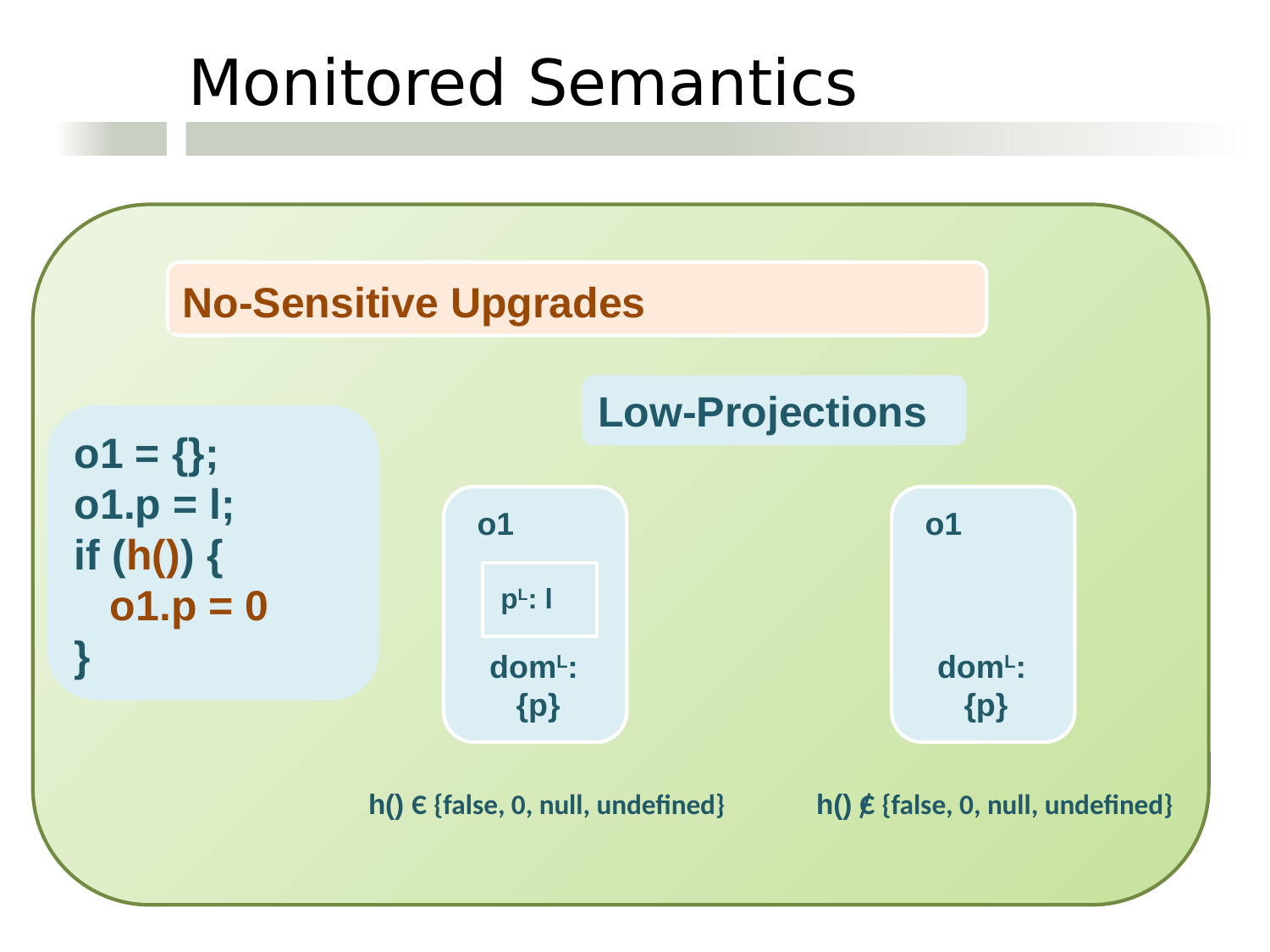

Monitored Semantics

No-Sensitive Upgrades
Low-Projections
o1 = {};
o1.p = l;
if (h()) {
   o1.p = 0
}

pL: l
o1
domL:
   {p}
h() Є {false, 0, null, undefined}

o1
domL:
   {p}
h() Є {false, 0, null, undefined}